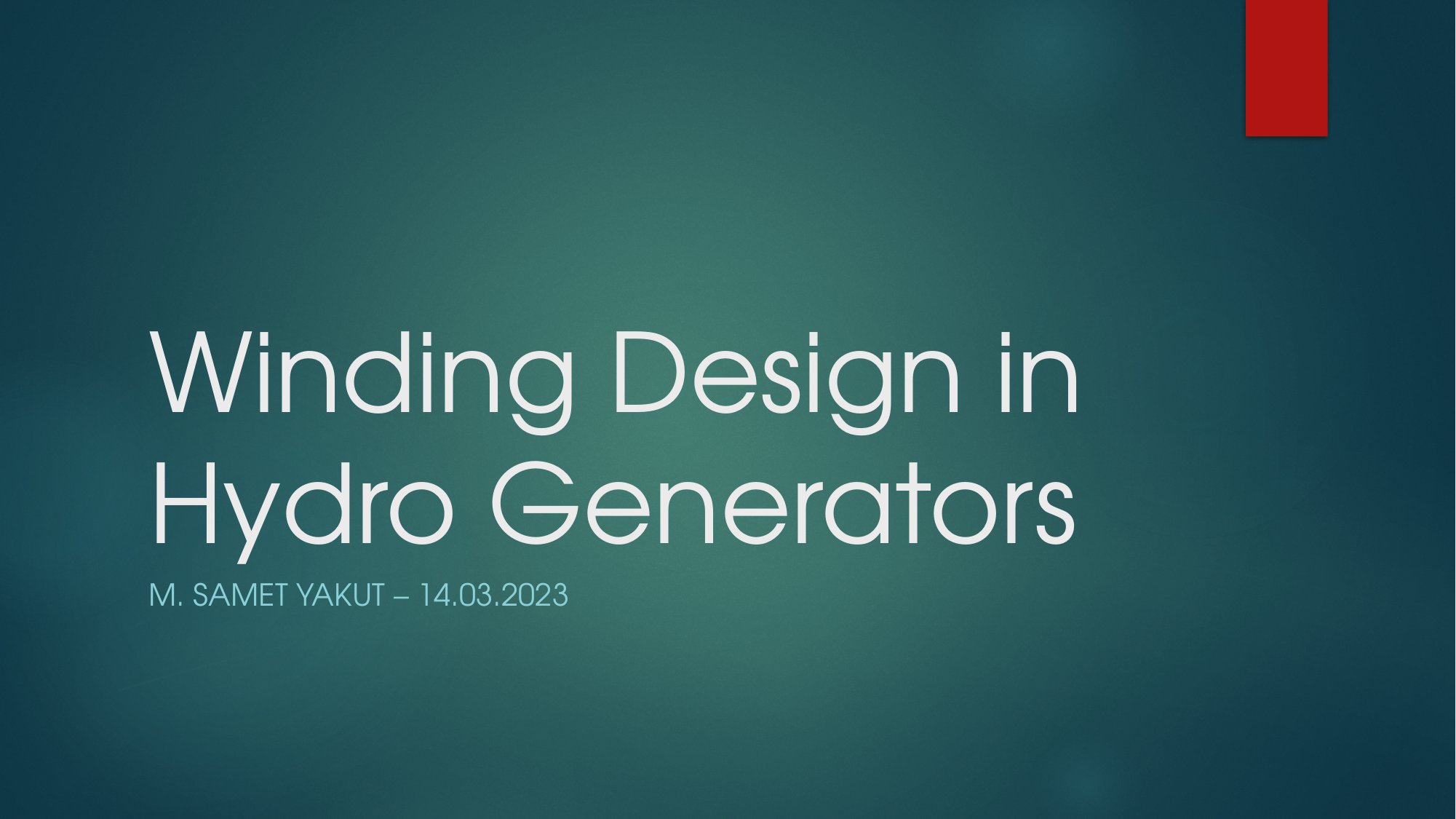

# Winding Design in Hydro Generators
M. Samet yakut – 14.03.2023